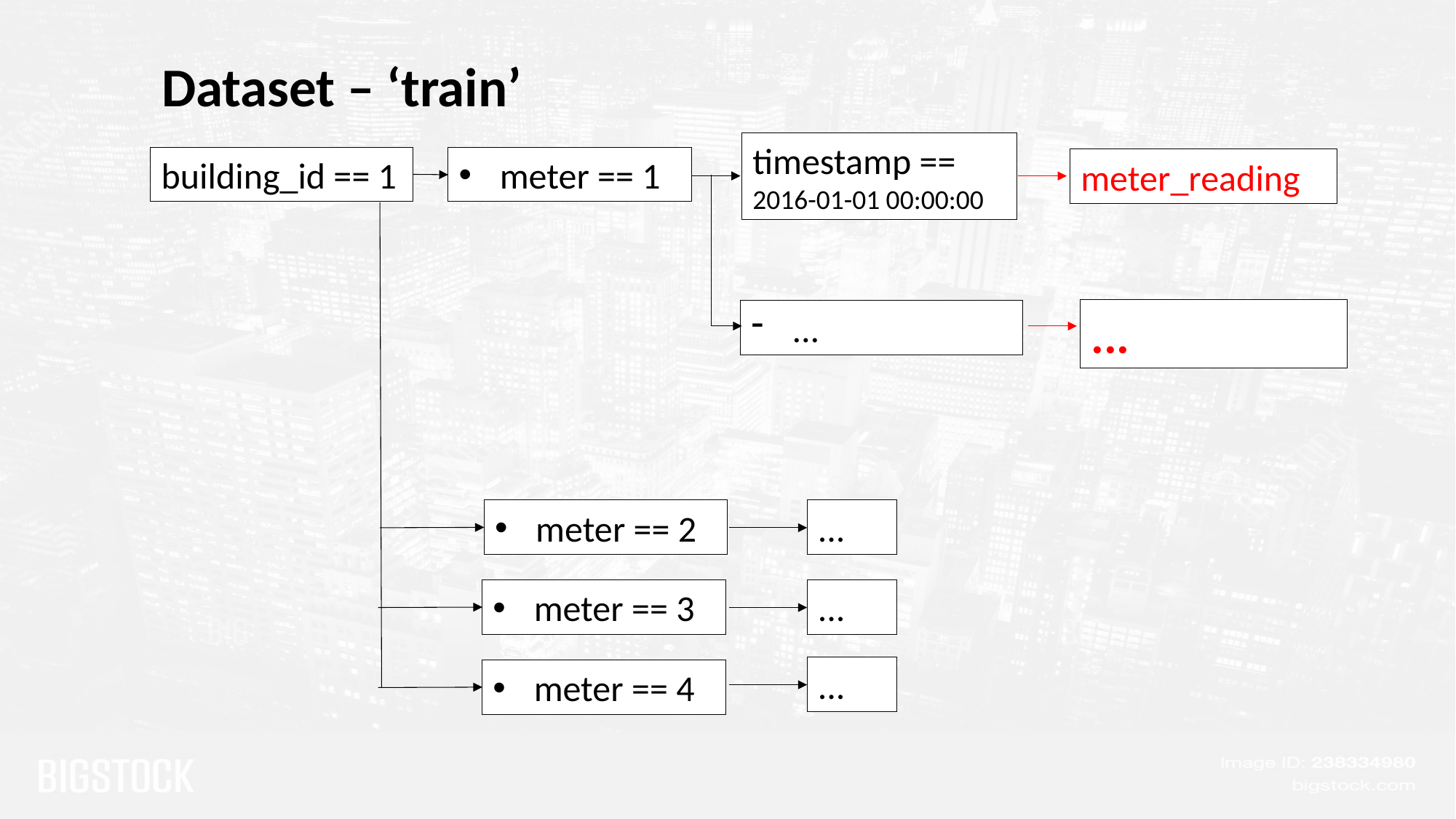

# Dataset – ‘train’
timestamp == 2016-01-01 00:00:00
meter == 1
building_id == 1
meter_reading
...
...
meter == 2
...
meter == 3
...
...
meter == 4